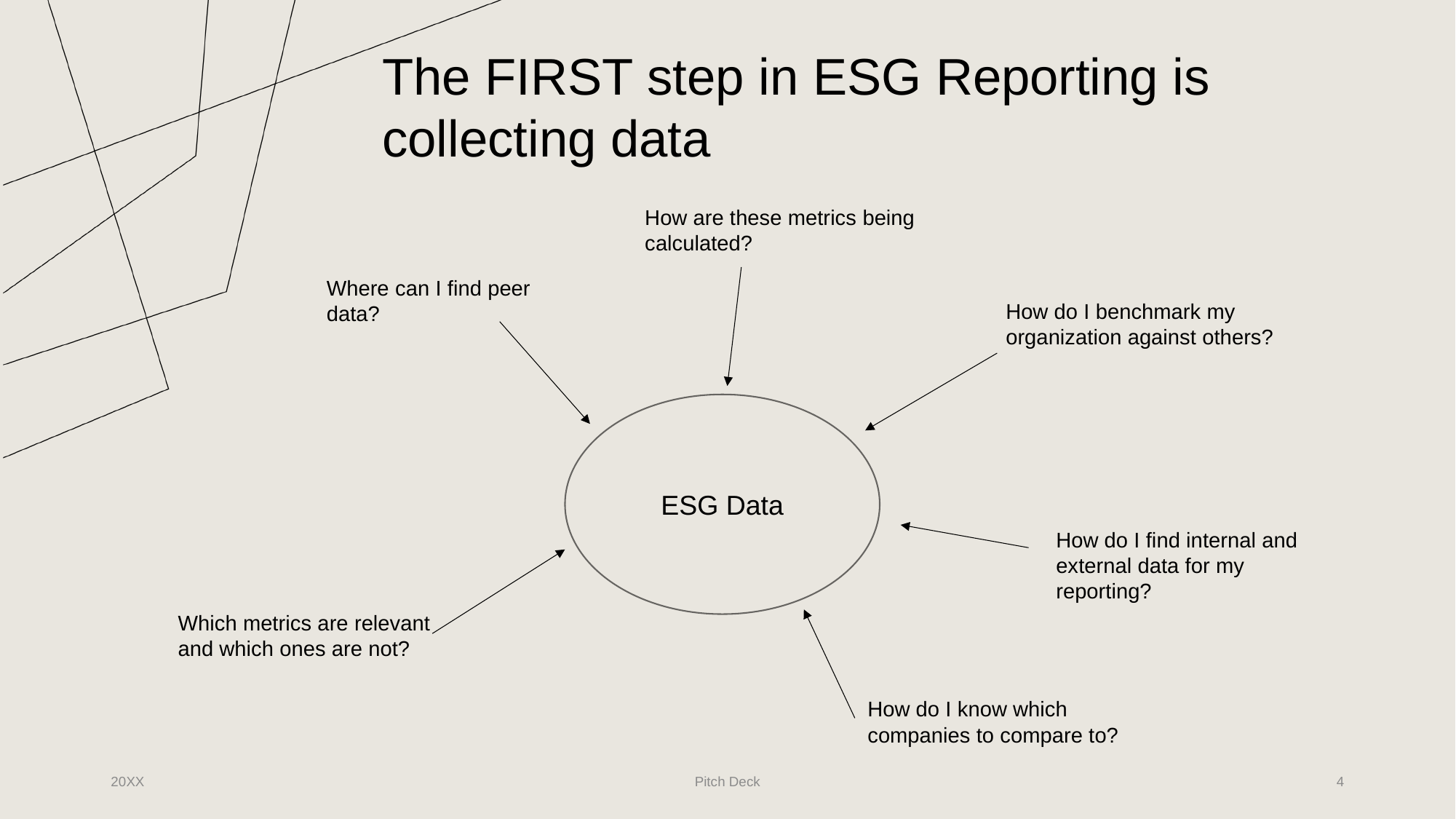

The FIRST step in ESG Reporting is collecting data
How are these metrics being calculated?
Where can I find peer data?
How do I benchmark my organization against others?
ESG Data
How do I find internal and external data for my reporting?
Which metrics are relevant and which ones are not?
How do I know which companies to compare to?
20XX
Pitch Deck
4